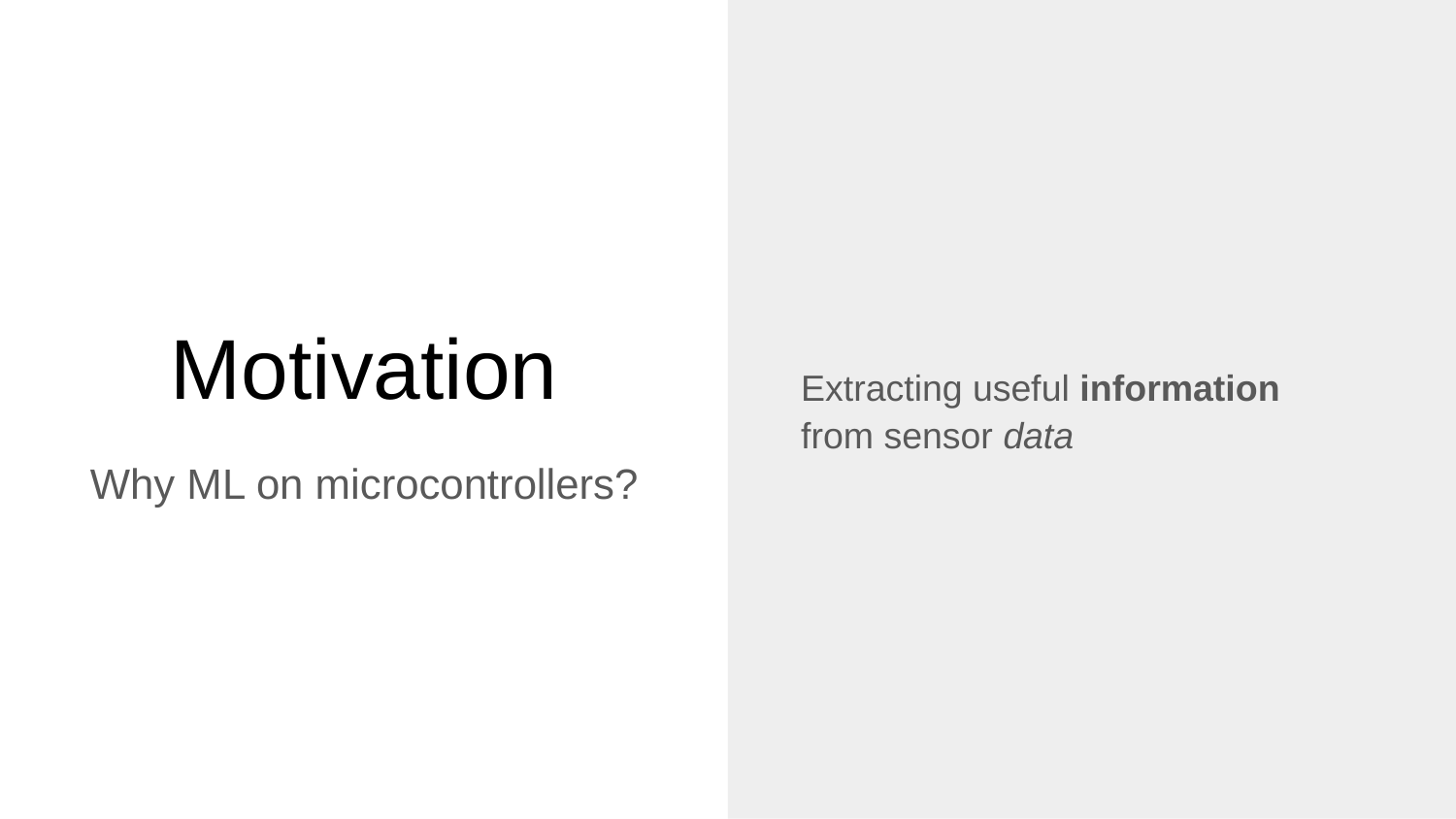

Extracting useful information
from sensor data
# Motivation
Why ML on microcontrollers?